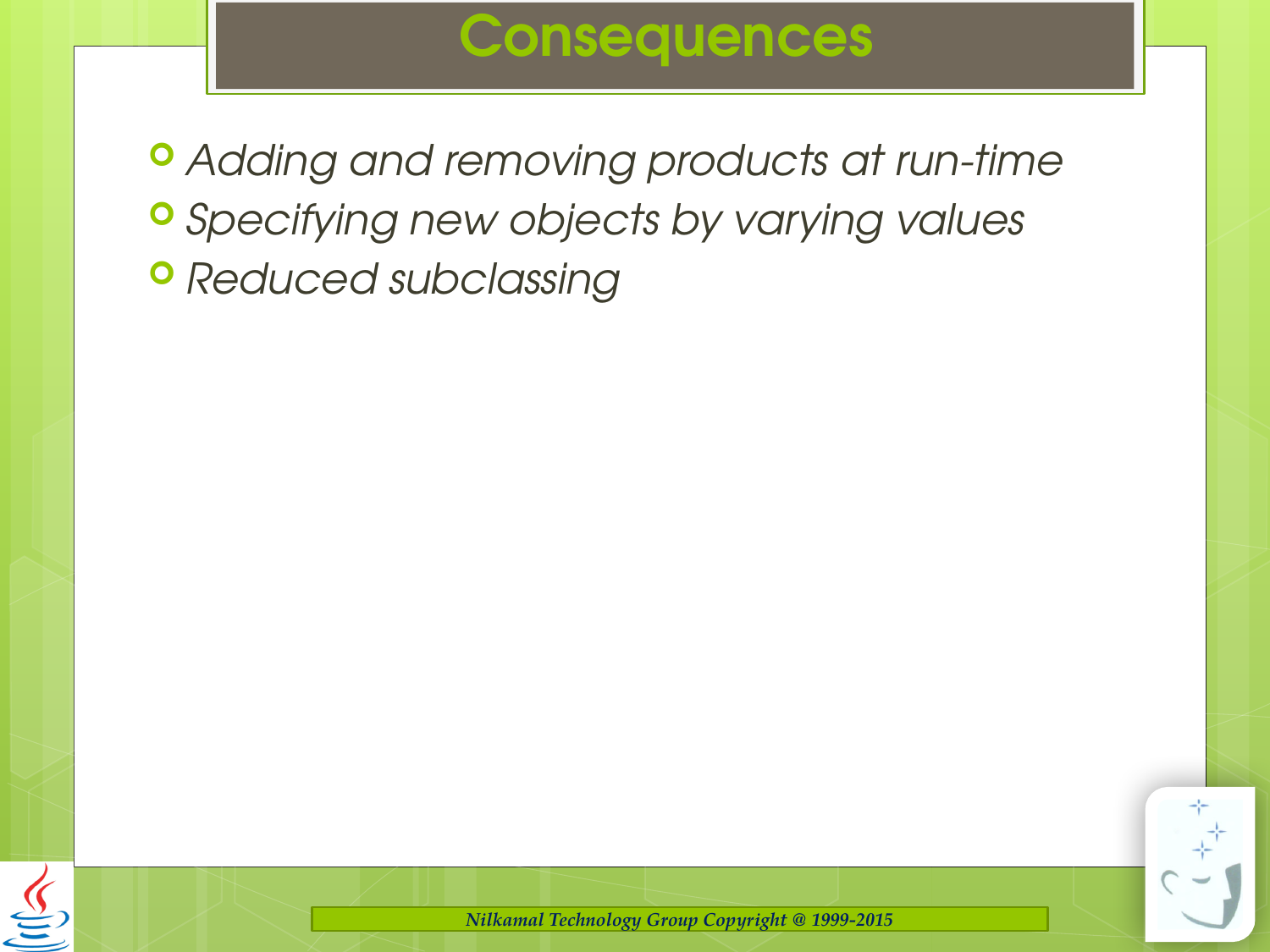

# Consequences
Adding and removing products at run-time
Specifying new objects by varying values
Reduced subclassing